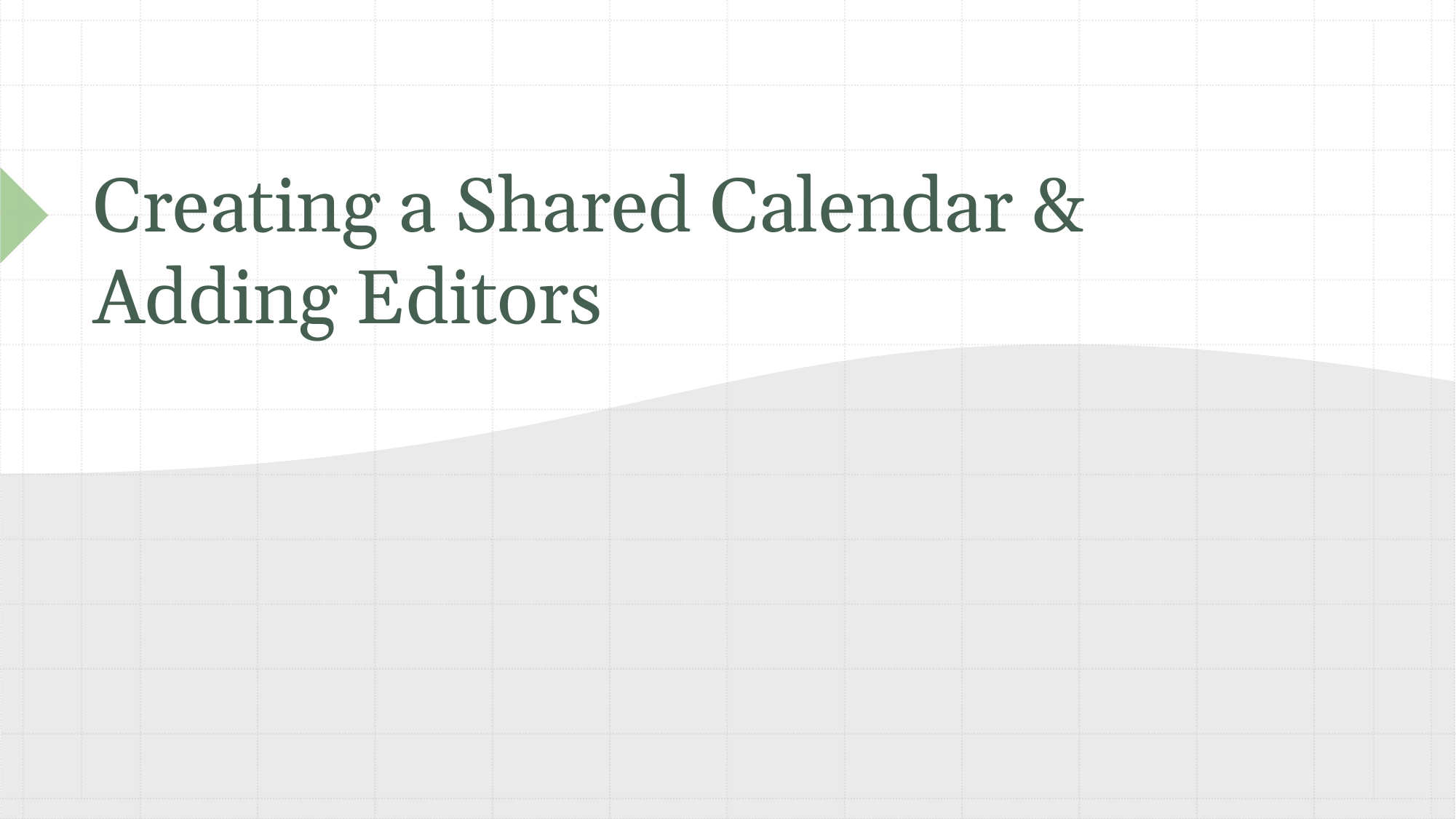

# Creating a Shared Calendar & Adding Editors